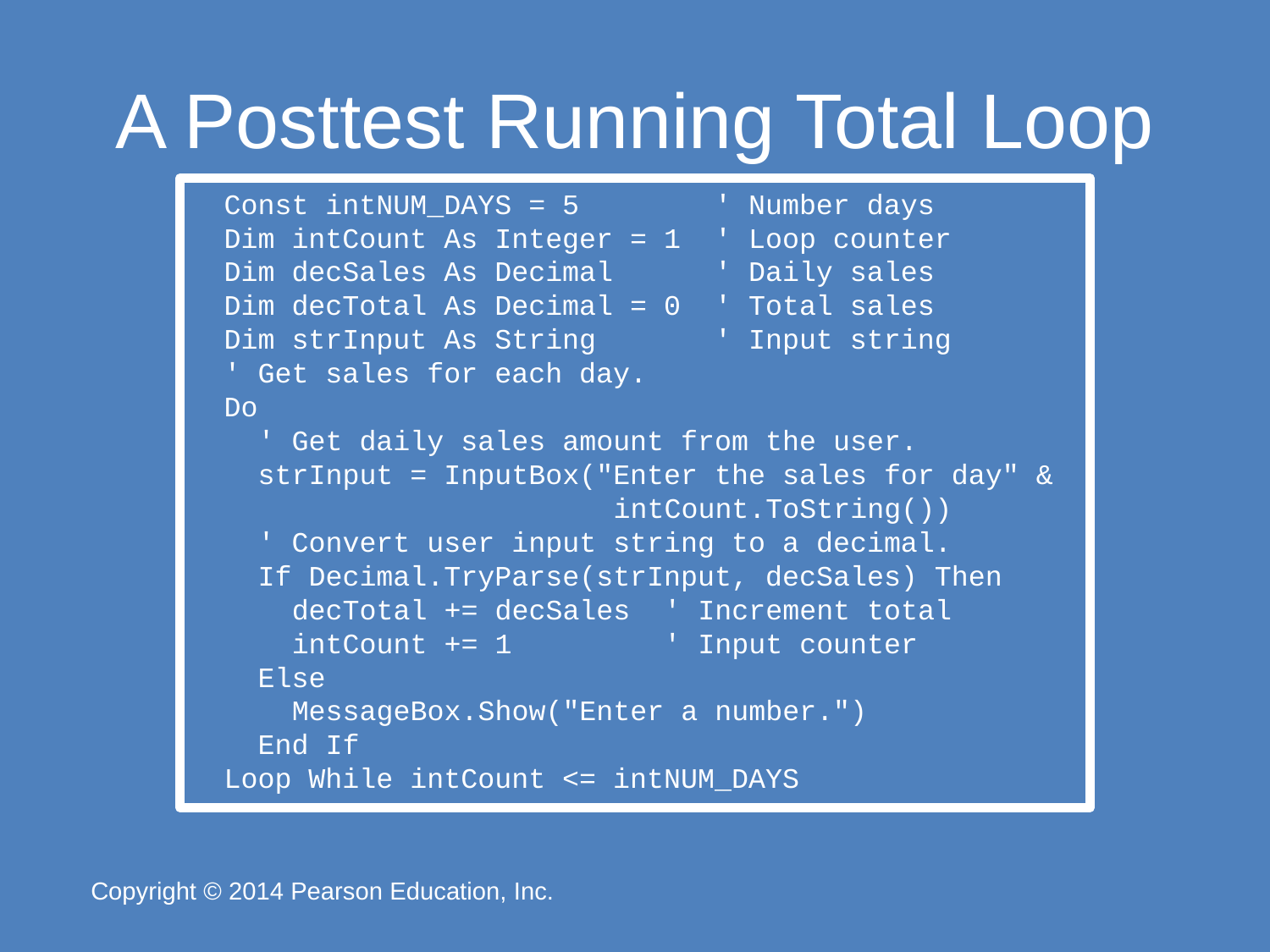

# A Posttest Running Total Loop

Const intNUM_DAYS = 5        ' Number days
Dim intCount As Integer = 1  ' Loop counter
Dim decSales As Decimal      ' Daily sales
Dim decTotal As Decimal = 0  ' Total sales
Dim strInput As String       ' Input string
' Get sales for each day.
Do
  ' Get daily sales amount from the user.
  strInput = InputBox("Enter the sales for day" &
                       intCount.ToString())
  ' Convert user input string to a decimal.
  If Decimal.TryParse(strInput, decSales) Then
    decTotal += decSales  ' Increment total
    intCount += 1         ' Input counter
  Else
    MessageBox.Show("Enter a number.")
  End If
Loop While intCount <= intNUM_DAYS